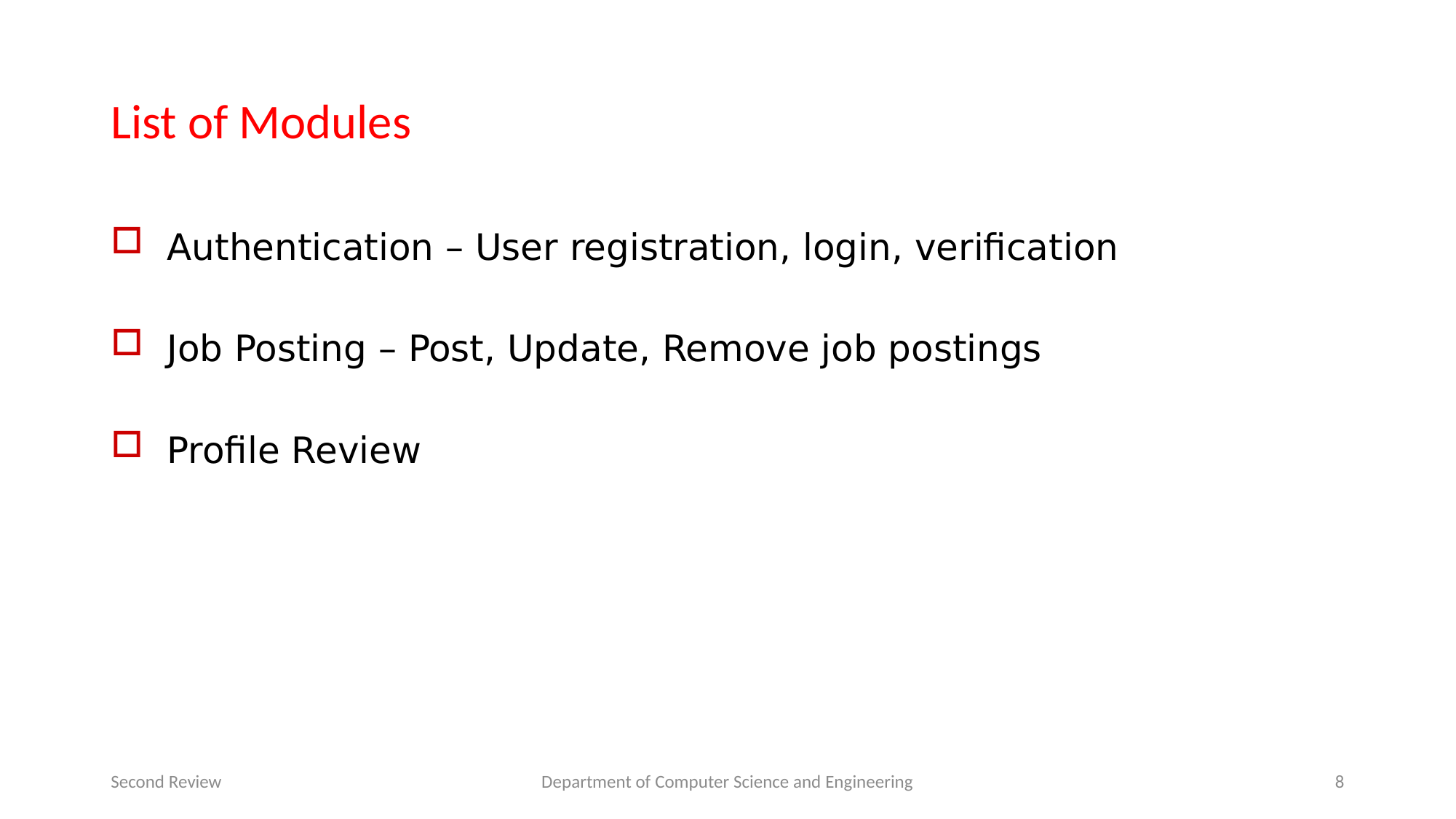

# List of Modules
Authentication – User registration, login, verification

Job Posting – Post, Update, Remove job postings

Profile Review

Second Review
Department of Computer Science and Engineering
8